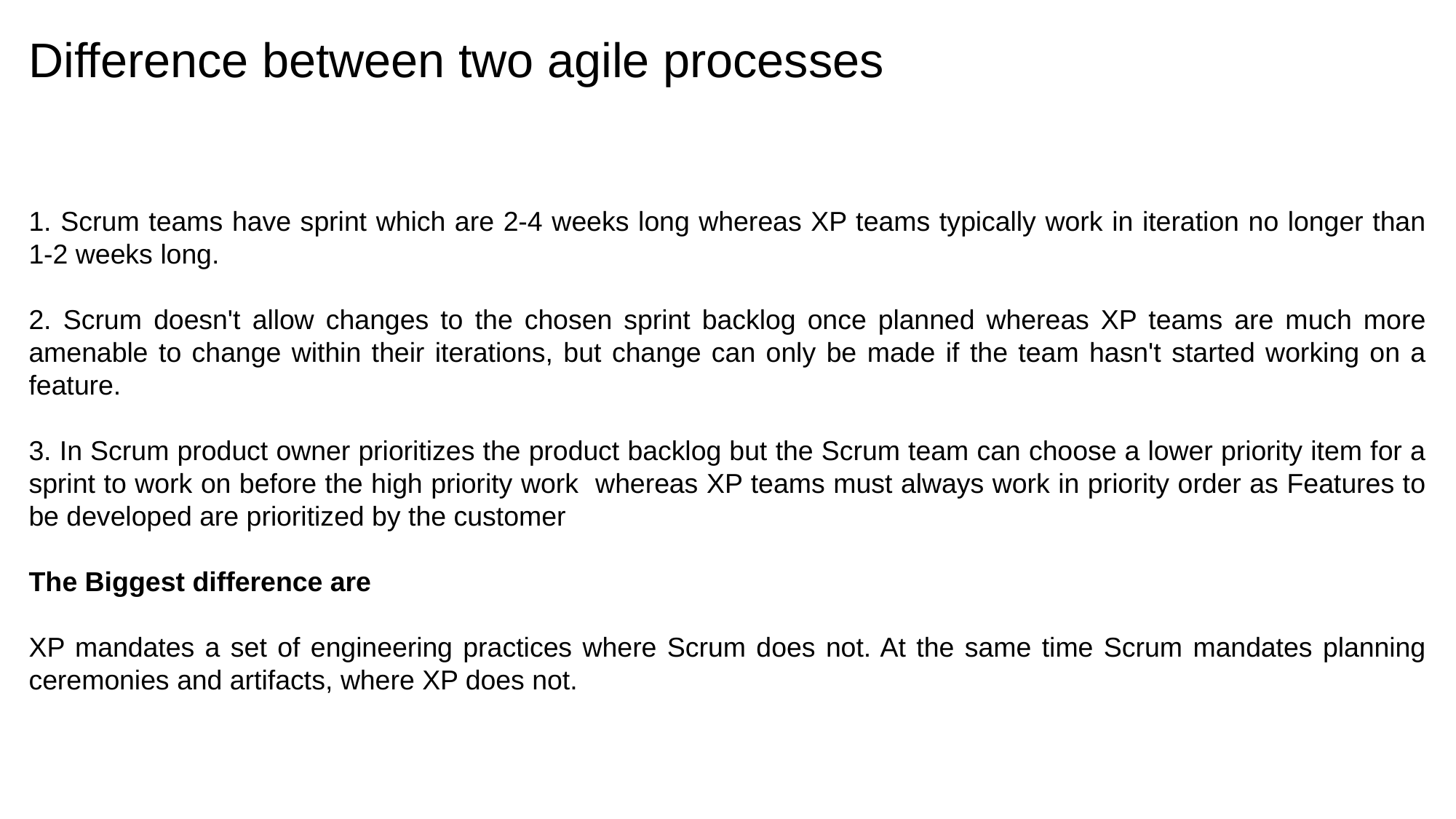

Difference between two agile processes

1. Scrum teams have sprint which are 2-4 weeks long whereas XP teams typically work in iteration no longer than 1-2 weeks long.

2. Scrum doesn't allow changes to the chosen sprint backlog once planned whereas XP teams are much more amenable to change within their iterations, but change can only be made if the team hasn't started working on a feature.

3. In Scrum product owner prioritizes the product backlog but the Scrum team can choose a lower priority item for a sprint to work on before the high priority work  whereas XP teams must always work in priority order as Features to be developed are prioritized by the customer

The Biggest difference are

XP mandates a set of engineering practices where Scrum does not. At the same time Scrum mandates planning ceremonies and artifacts, where XP does not.